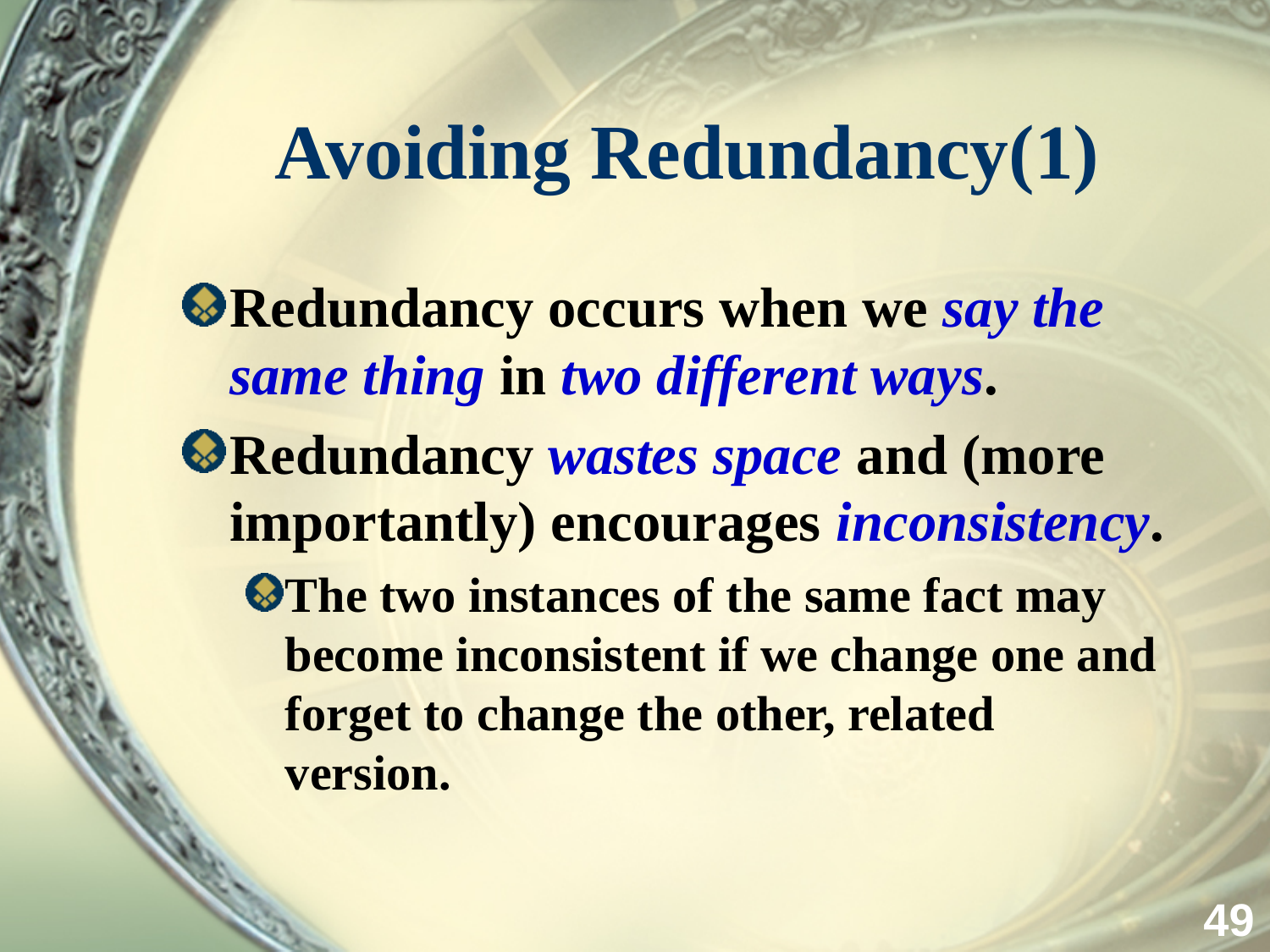

# Avoiding Redundancy(1)
Redundancy occurs when we say the same thing in two different ways.
Redundancy wastes space and (more importantly) encourages inconsistency.
The two instances of the same fact may become inconsistent if we change one and forget to change the other, related version.
49